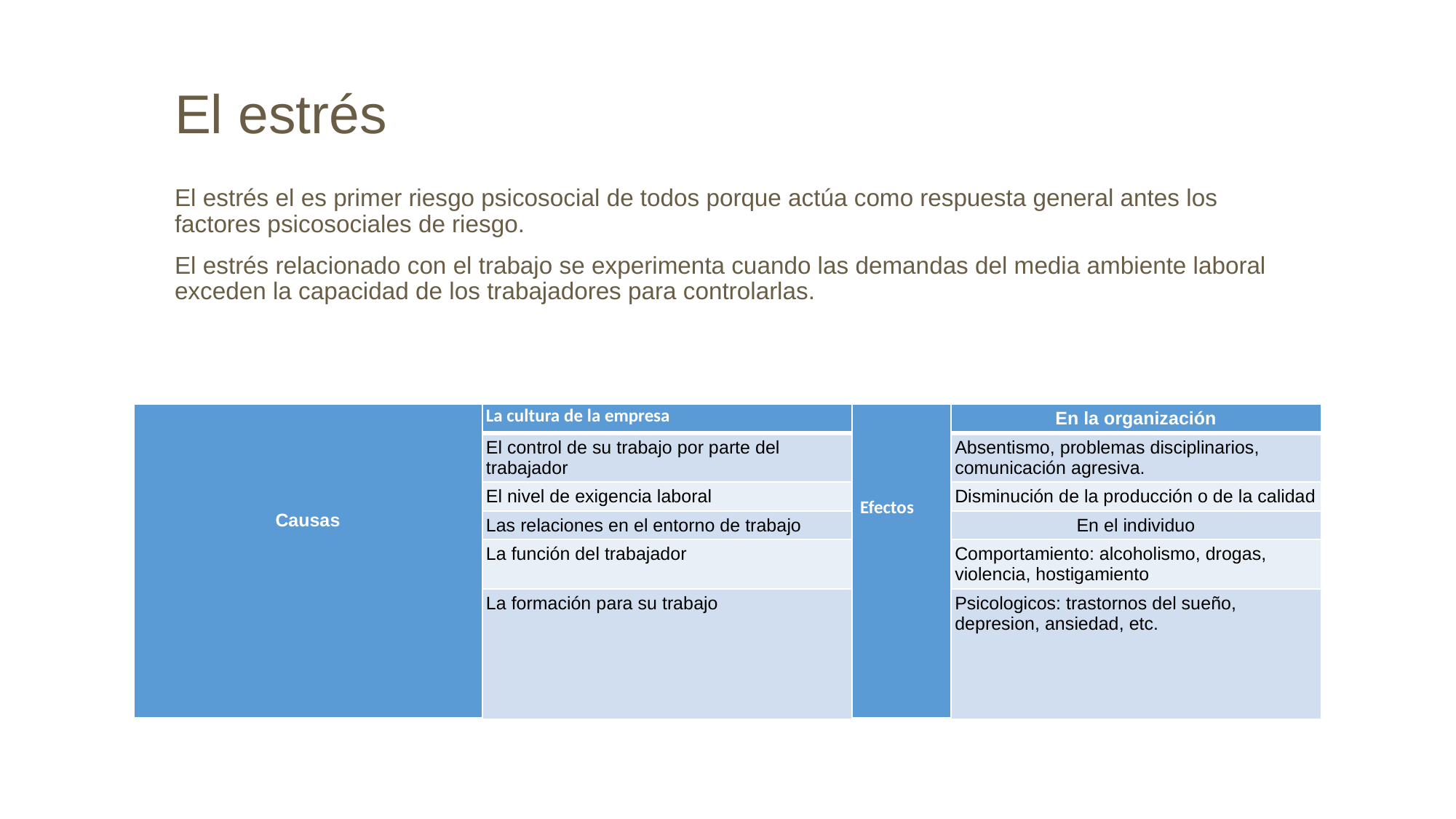

# El estrés
El estrés el es primer riesgo psicosocial de todos porque actúa como respuesta general antes los factores psicosociales de riesgo.
El estrés relacionado con el trabajo se experimenta cuando las demandas del media ambiente laboral exceden la capacidad de los trabajadores para controlarlas.
| Causas | La cultura de la empresa | Efectos | En la organización |
| --- | --- | --- | --- |
|  | El control de su trabajo por parte del trabajador |  | Absentismo, problemas disciplinarios, comunicación agresiva. |
|  | El nivel de exigencia laboral |  | Disminución de la producción o de la calidad |
|  | Las relaciones en el entorno de trabajo |  | En el individuo |
|  | La función del trabajador |  | Comportamiento: alcoholismo, drogas, violencia, hostigamiento |
|  | La formación para su trabajo |  | Psicologicos: trastornos del sueño, depresion, ansiedad, etc. |